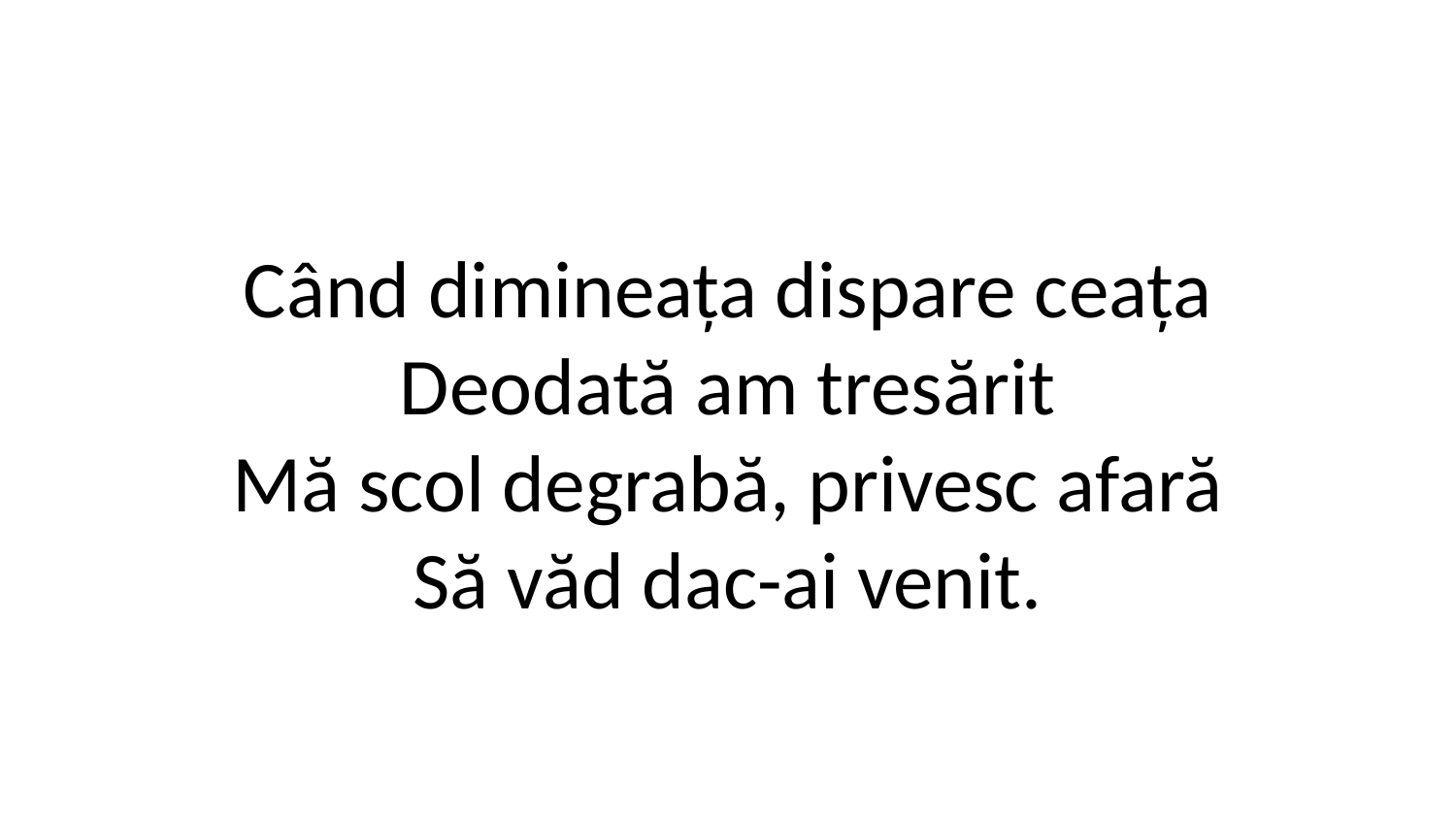

Când dimineața dispare ceața
Deodată am tresărit
Mă scol degrabă, privesc afară
Să văd dac-ai venit.